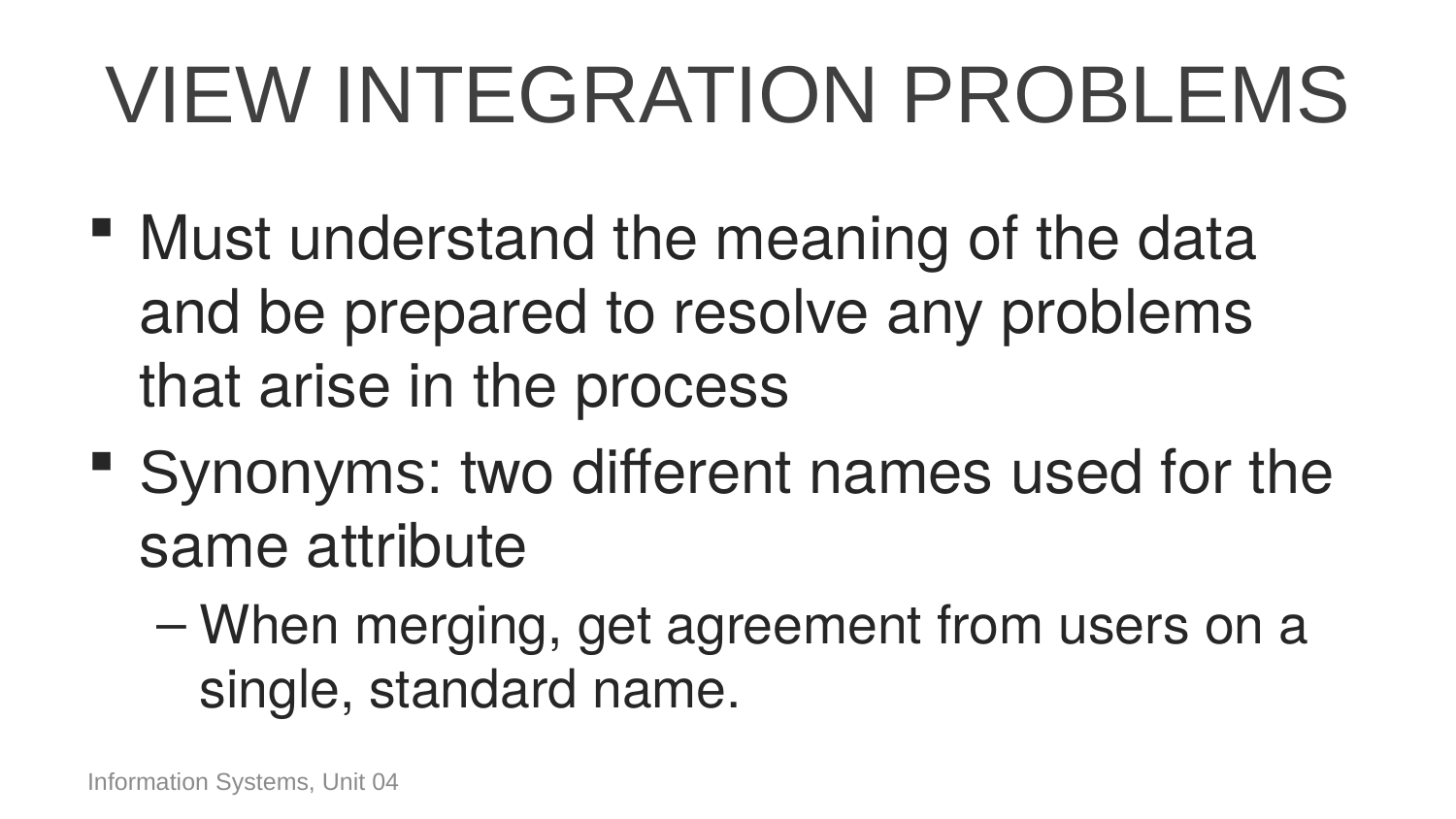

# View Integration Problems
Must understand the meaning of the data and be prepared to resolve any problems that arise in the process
Synonyms: two different names used for the same attribute
When merging, get agreement from users on a single, standard name.
Information Systems, Unit 04
93